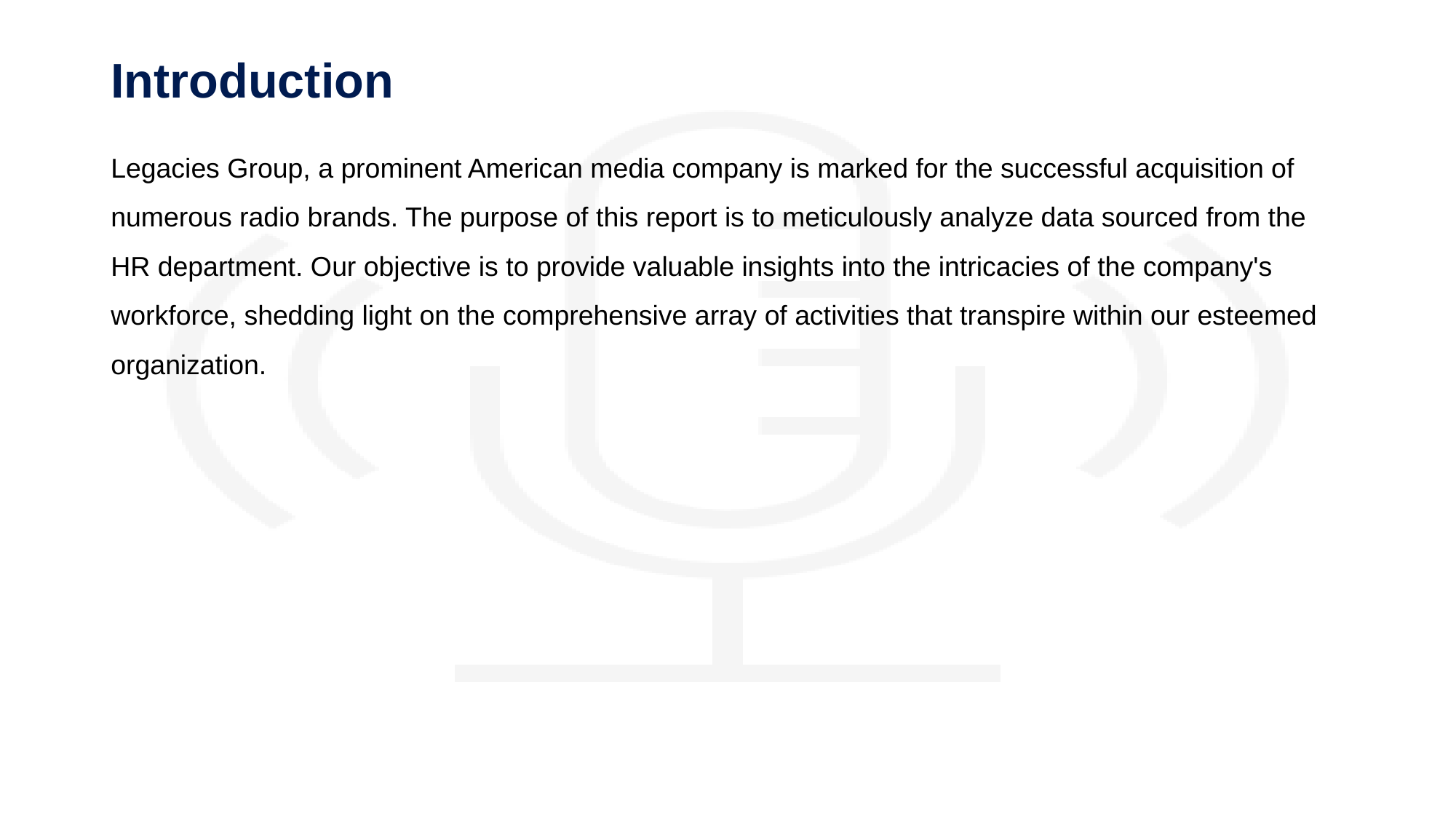

# Introduction
Legacies Group, a prominent American media company is marked for the successful acquisition of numerous radio brands. The purpose of this report is to meticulously analyze data sourced from the HR department. Our objective is to provide valuable insights into the intricacies of the company's workforce, shedding light on the comprehensive array of activities that transpire within our esteemed organization.